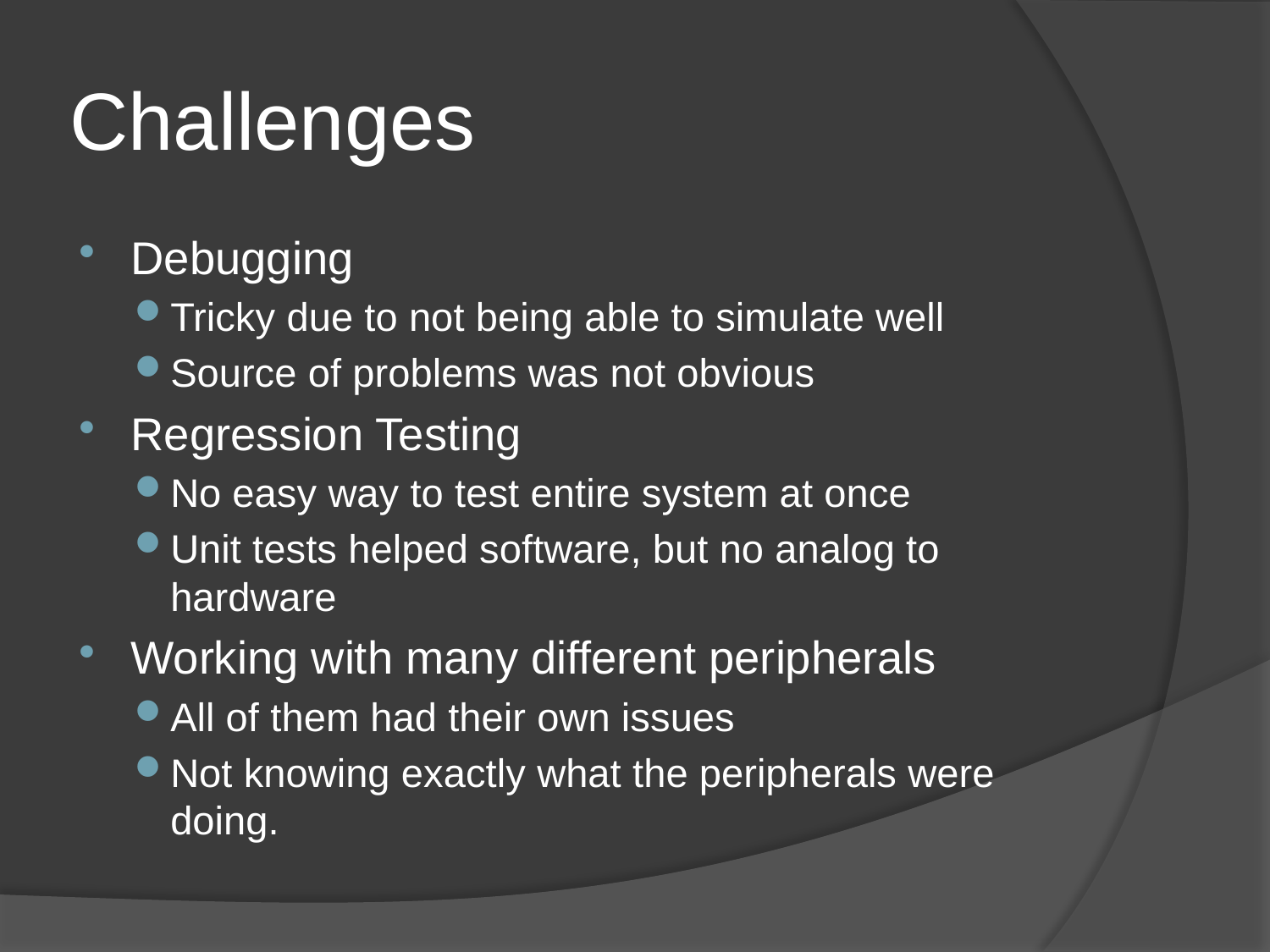

# Challenges
Debugging
Tricky due to not being able to simulate well
Source of problems was not obvious
Regression Testing
No easy way to test entire system at once
Unit tests helped software, but no analog to hardware
Working with many different peripherals
All of them had their own issues
Not knowing exactly what the peripherals were doing.